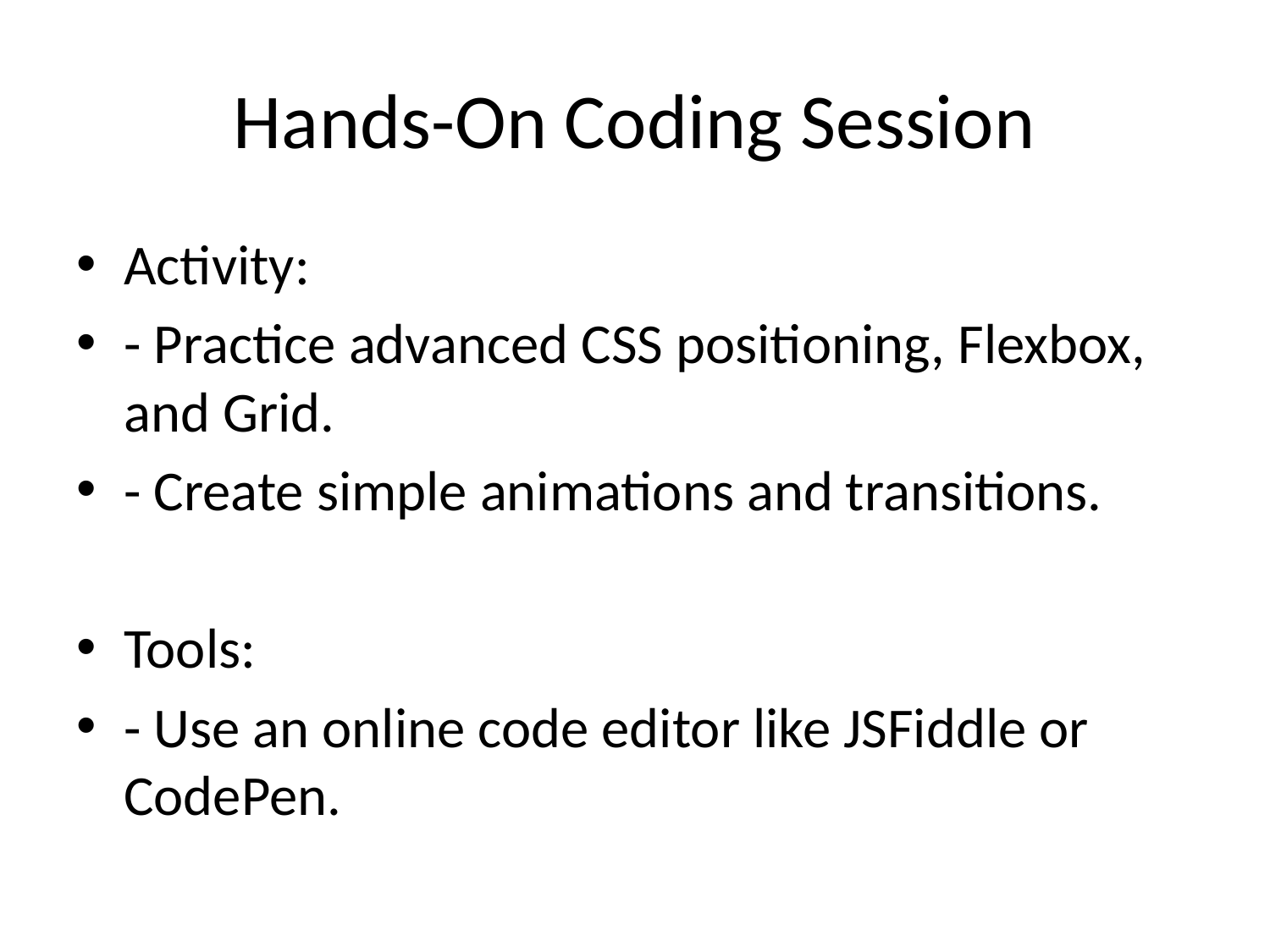

# Hands-On Coding Session
Activity:
- Practice advanced CSS positioning, Flexbox, and Grid.
- Create simple animations and transitions.

Tools:
- Use an online code editor like JSFiddle or CodePen.